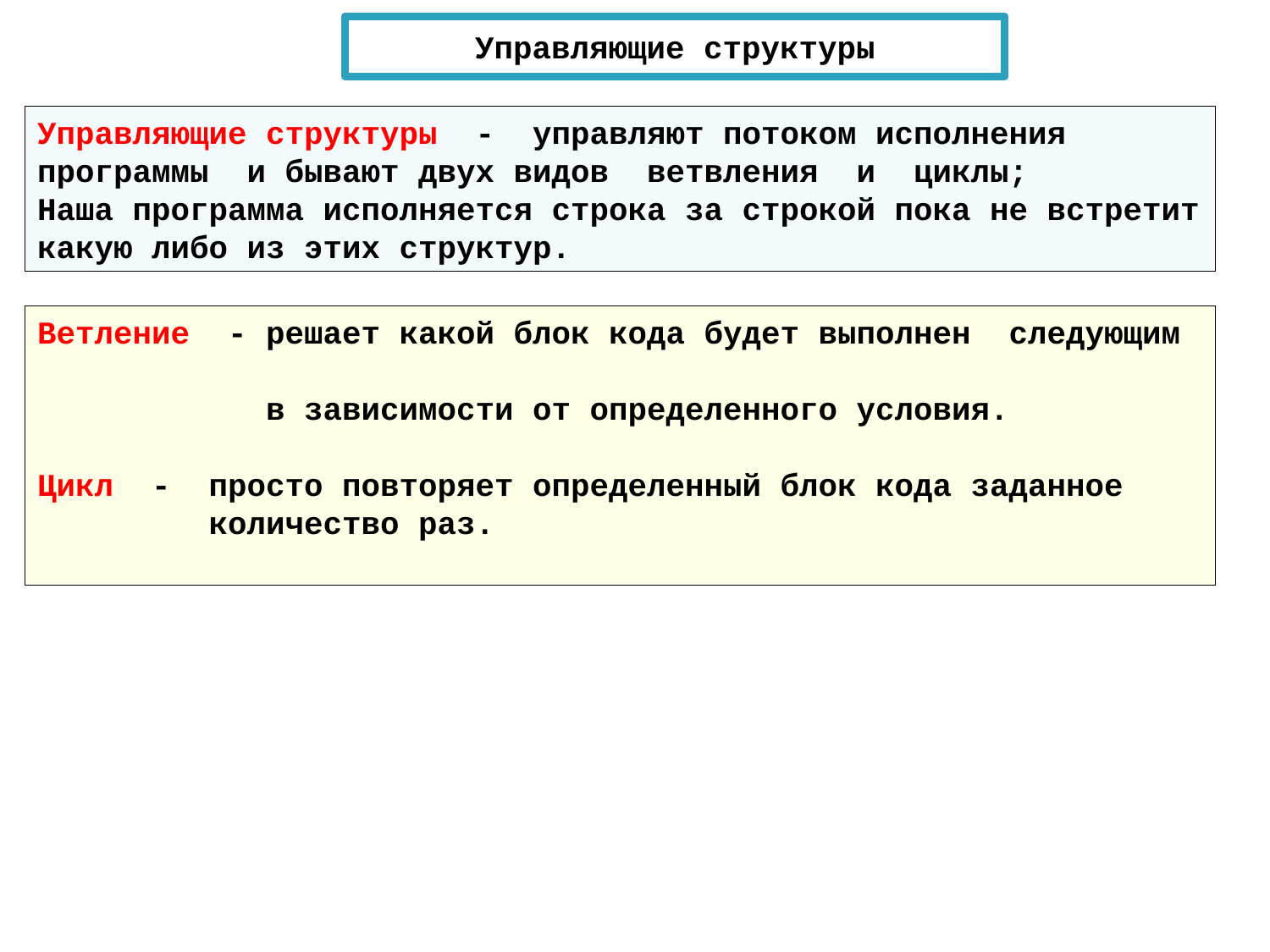

Управляющие структуры
Управляющие структуры  -  управляют потоком исполнения  программы  и бывают двух видов  ветвления  и  циклы;
Наша программа исполняется строка за строкой пока не встретит какую либо из этих структур.
Ветление  - решает какой блок кода будет выполнен  следующим
            в зависимости от определенного условия.

Цикл  -  просто повторяет определенный блок кода заданное
         количество раз.